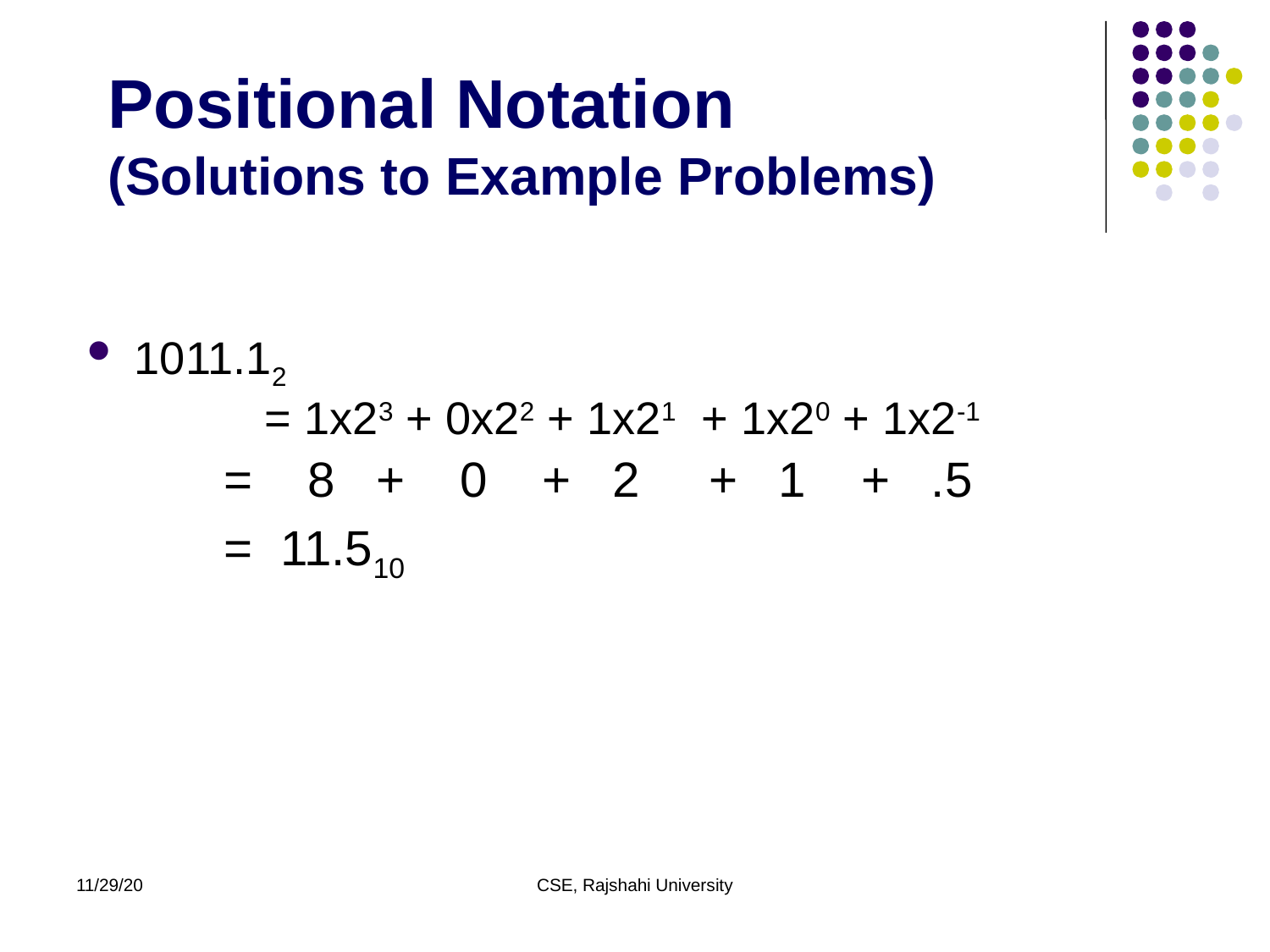

# Positional Notation (Solutions to Example Problems)
1011.12
              = 1x23 + 0x22 + 1x21  + 1x20 + 1x2-1
=    8   +    0    +   2     +   1    +   .5
=  11.510

11/29/20
CSE, Rajshahi University